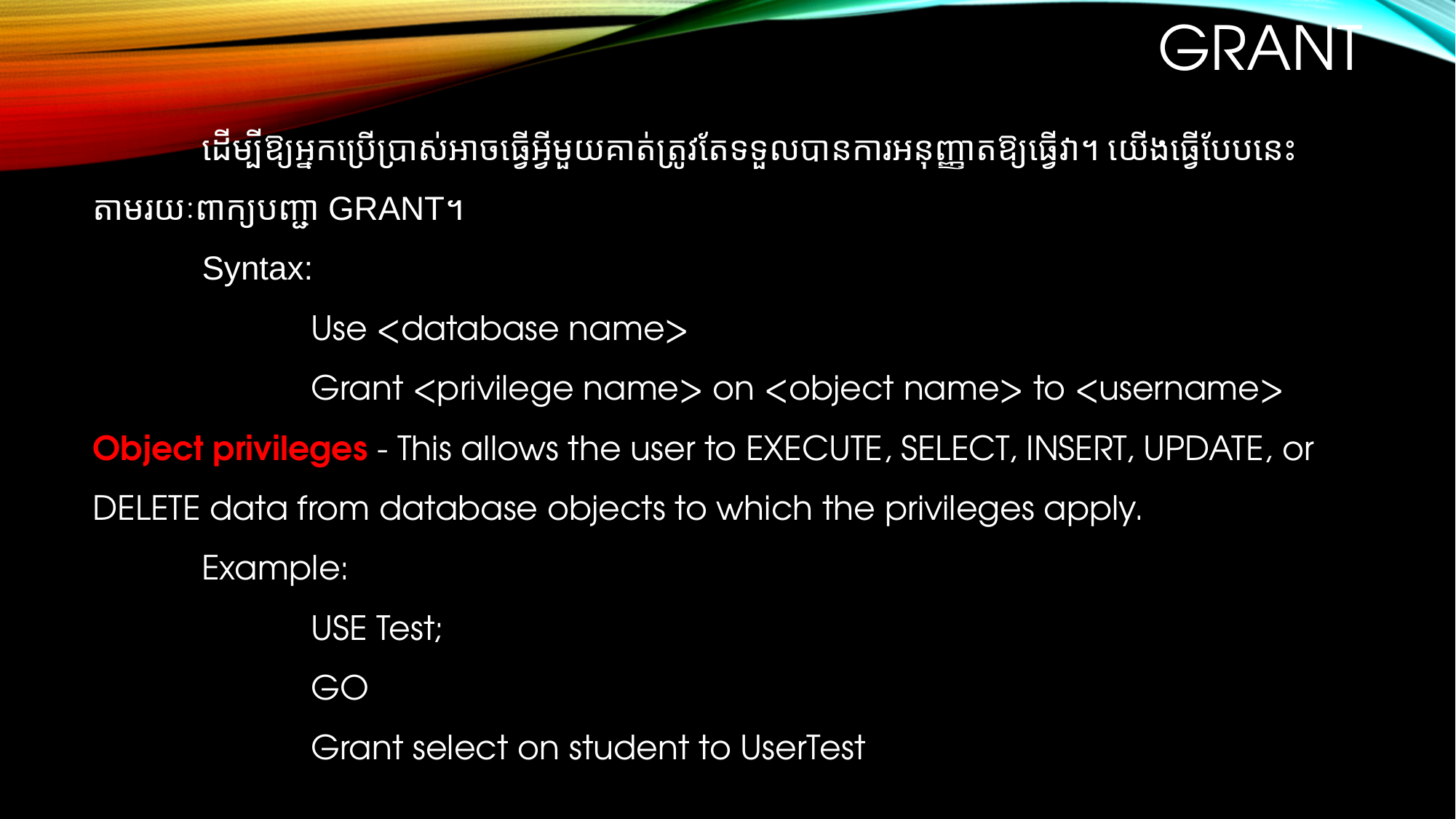

# grant
	ដើម្បីឱ្យអ្នកប្រើប្រាស់អាចធ្វើអ្វីមួយគាត់ត្រូវតែទទួលបានការអនុញ្ញាតឱ្យធ្វើវា។ យើងធ្វើបែបនេះតាមរយៈពាក្យបញ្ជា GRANT។
	Syntax:
		Use <database name>
		Grant <privilege name> on <object name> to <username>
Object privileges - This allows the user to EXECUTE, SELECT, INSERT, UPDATE, or DELETE data from database objects to which the privileges apply.
	Example:
		USE Test;
		GO
		Grant select on student to UserTest